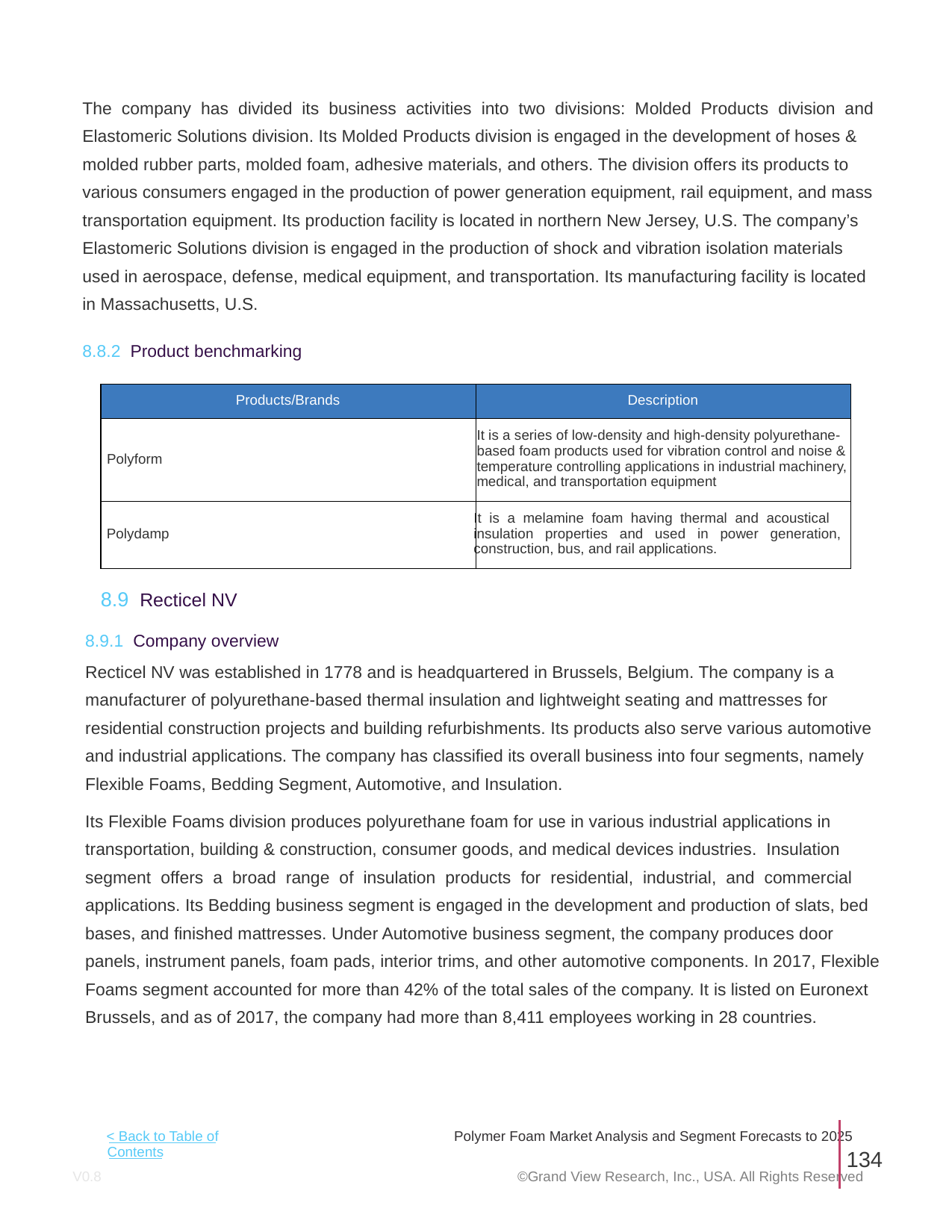

The  company  has  divided  its  business  activities  into  two  divisions:  Molded  Products  division  and
Elastomeric Solutions division. Its Molded Products division is engaged in the development of hoses &
molded rubber parts, molded foam, adhesive materials, and others. The division offers its products to
various consumers engaged in the production of power generation equipment, rail equipment, and mass
transportation equipment. Its production facility is located in northern New Jersey, U.S. The company’s
Elastomeric Solutions division is engaged in the production of shock and vibration isolation materials
used in aerospace, defense, medical equipment, and transportation. Its manufacturing facility is located
in Massachusetts, U.S.
8.8.2  Product benchmarking

Products/Brands
Description

It is a series of low-density and high-density polyurethane-
based foam products used for vibration control and noise &
temperature controlling applications in industrial machinery,
medical, and transportation equipment
Polyform

It  is  a  melamine  foam  having  thermal  and  acoustical
insulation   properties   and   used   in   power   generation,
construction, bus, and rail applications.
Polydamp

8.9  Recticel NV
8.9.1  Company overview
Recticel NV was established in 1778 and is headquartered in Brussels, Belgium. The company is a
manufacturer of polyurethane-based thermal insulation and lightweight seating and mattresses for
residential construction projects and building refurbishments. Its products also serve various automotive
and industrial applications. The company has classified its overall business into four segments, namely
Flexible Foams, Bedding Segment, Automotive, and Insulation.
Its Flexible Foams division produces polyurethane foam for use in various industrial applications in
transportation, building & construction, consumer goods, and medical devices industries.  Insulation
segment  offers  a  broad  range  of  insulation  products  for  residential,  industrial,  and  commercial
applications. Its Bedding business segment is engaged in the development and production of slats, bed
bases, and finished mattresses. Under Automotive business segment, the company produces door
panels, instrument panels, foam pads, interior trims, and other automotive components. In 2017, Flexible
Foams segment accounted for more than 42% of the total sales of the company. It is listed on Euronext
Brussels, and as of 2017, the company had more than 8,411 employees working in 28 countries.

< Back to Table of
Polymer Foam Market Analysis and Segment Forecasts to 2025
134

Contents

V0.8                                                                                                          ©Grand View Research, Inc., USA. All Rights Reserved